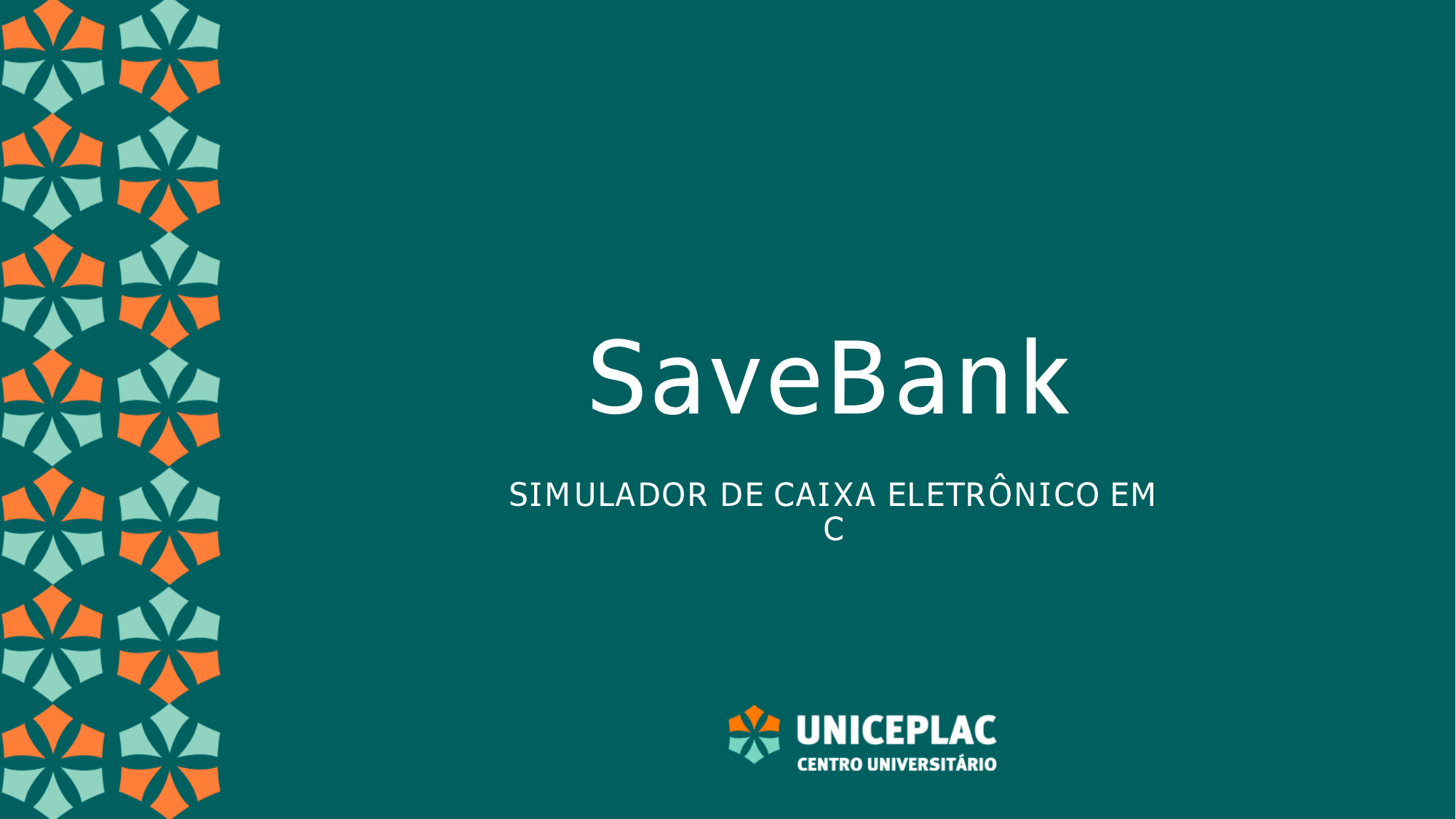

# SaveBank
SIMULADOR DE CAIXA ELETRÔNICO EM C